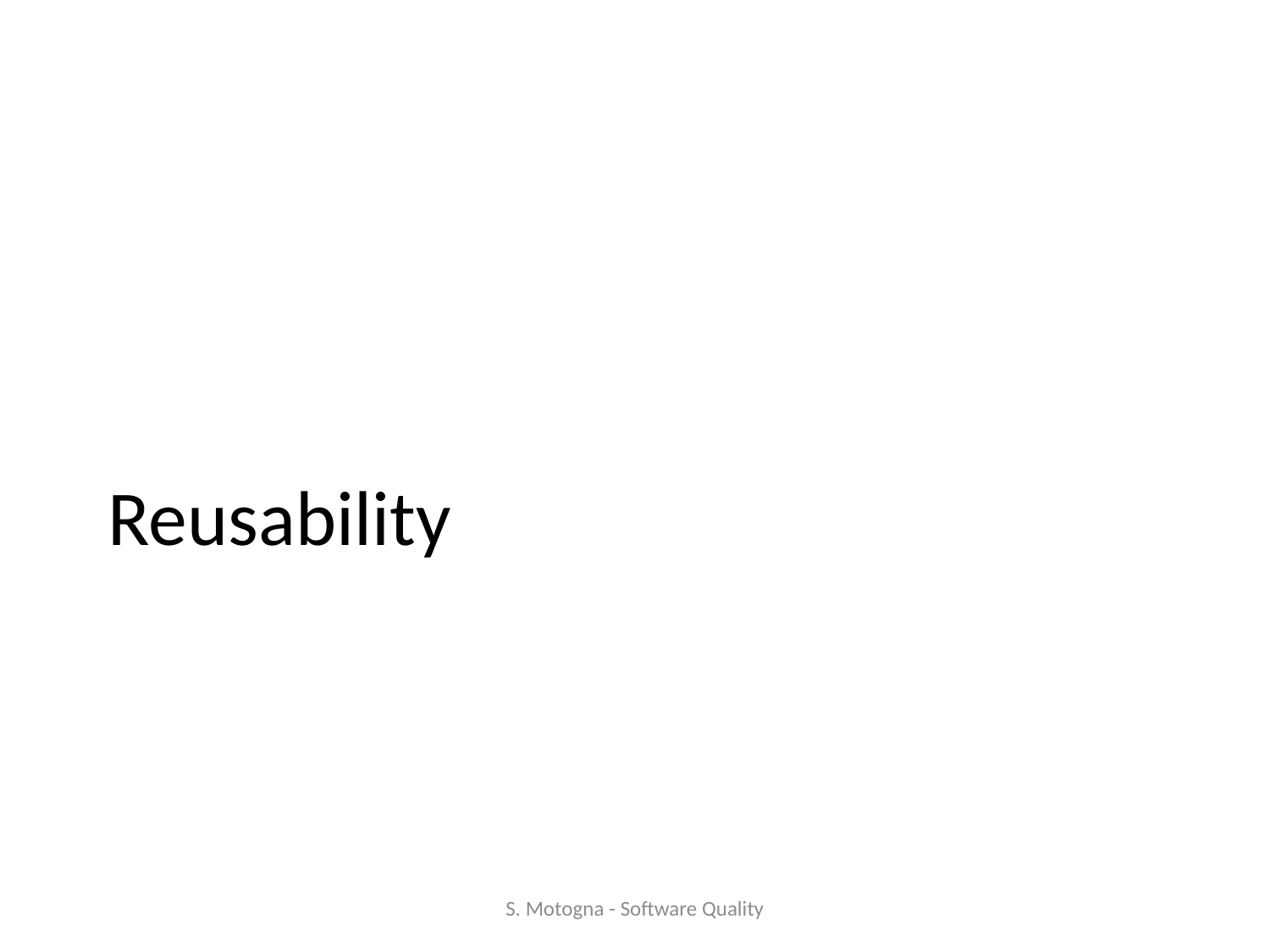

# Reusability

S. Motogna - Software Quality